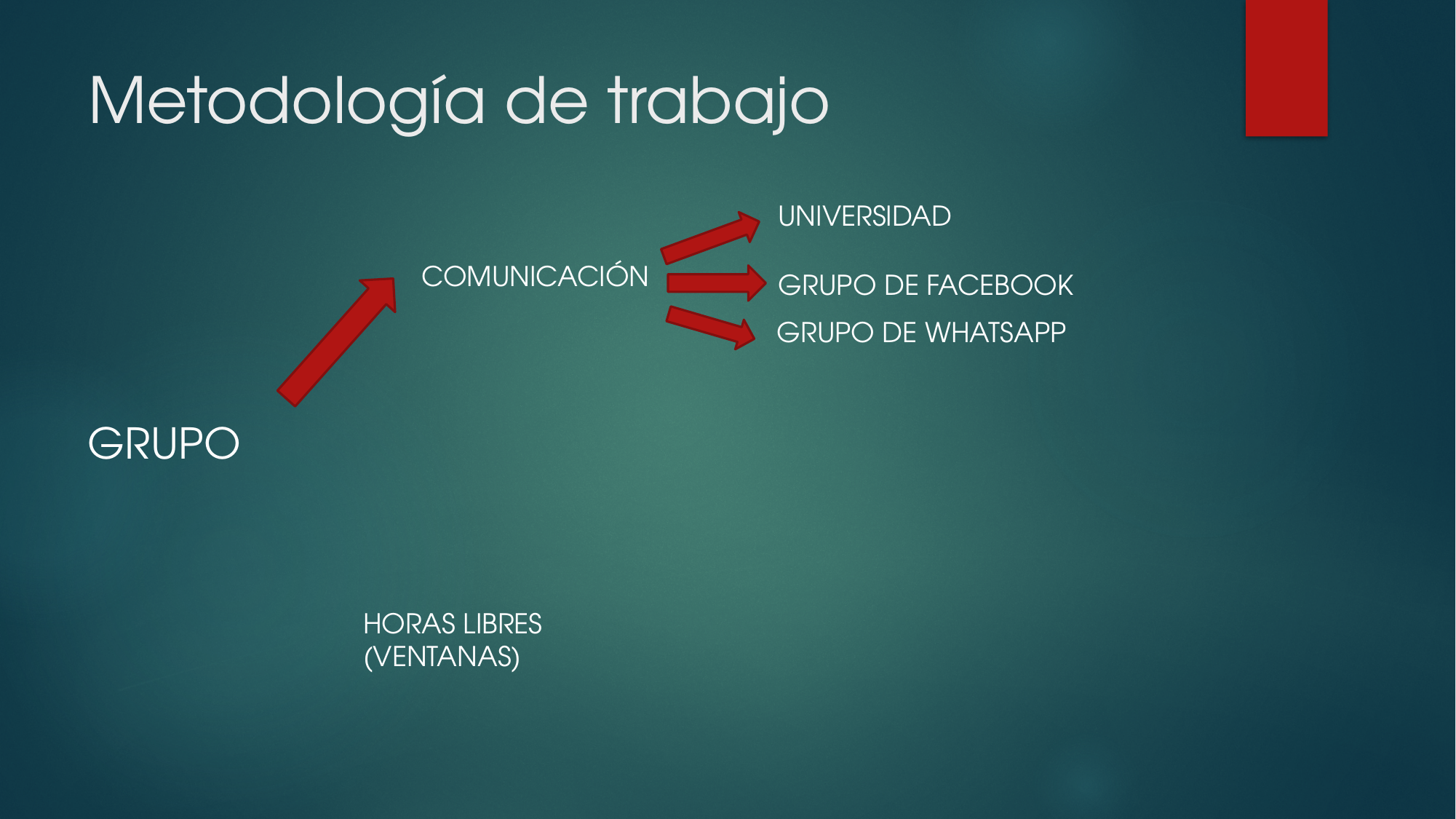

# Metodología de trabajo
UNIVERSIDAD

COMUNICACIÓN

GRUPO DE FACEBOOK

GRUPO DE WHATSAPP

GRUPO
HORAS LIBRES (VENTANAS)